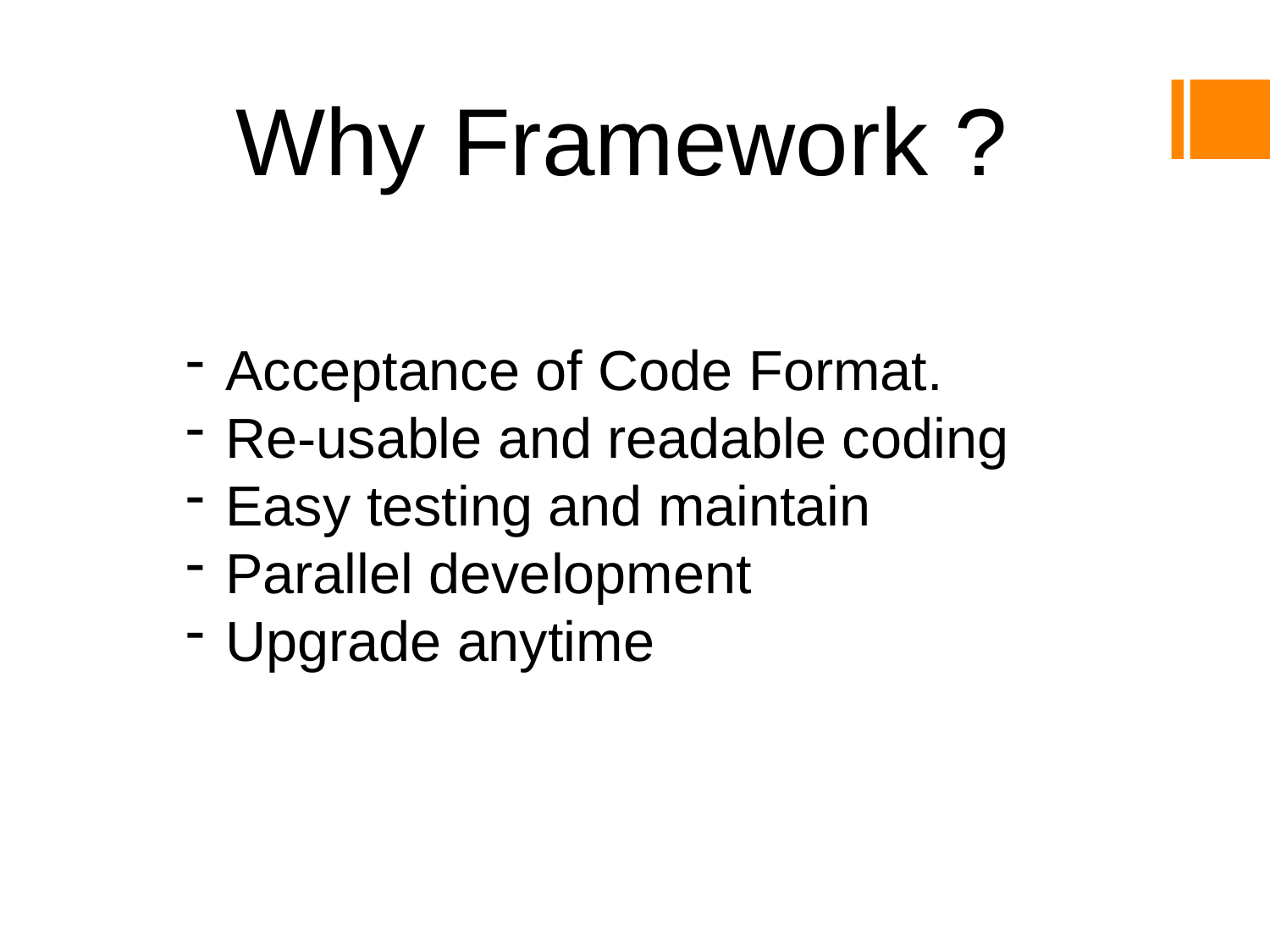

Why Framework ?
Acceptance of Code Format.
Re-usable and readable coding
Easy testing and maintain
Parallel development
Upgrade anytime